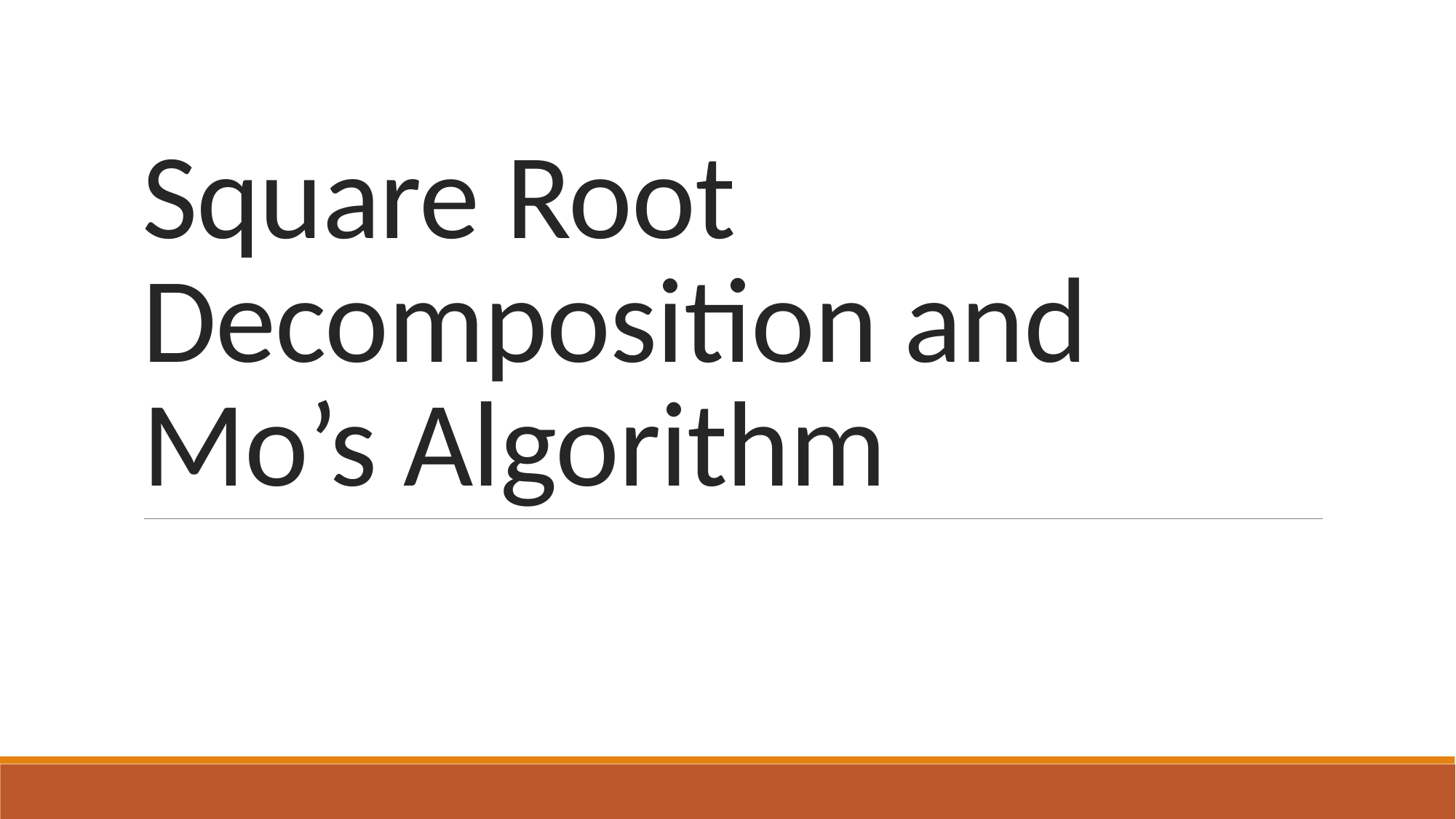

# Square Root Decomposition and Mo’s Algorithm